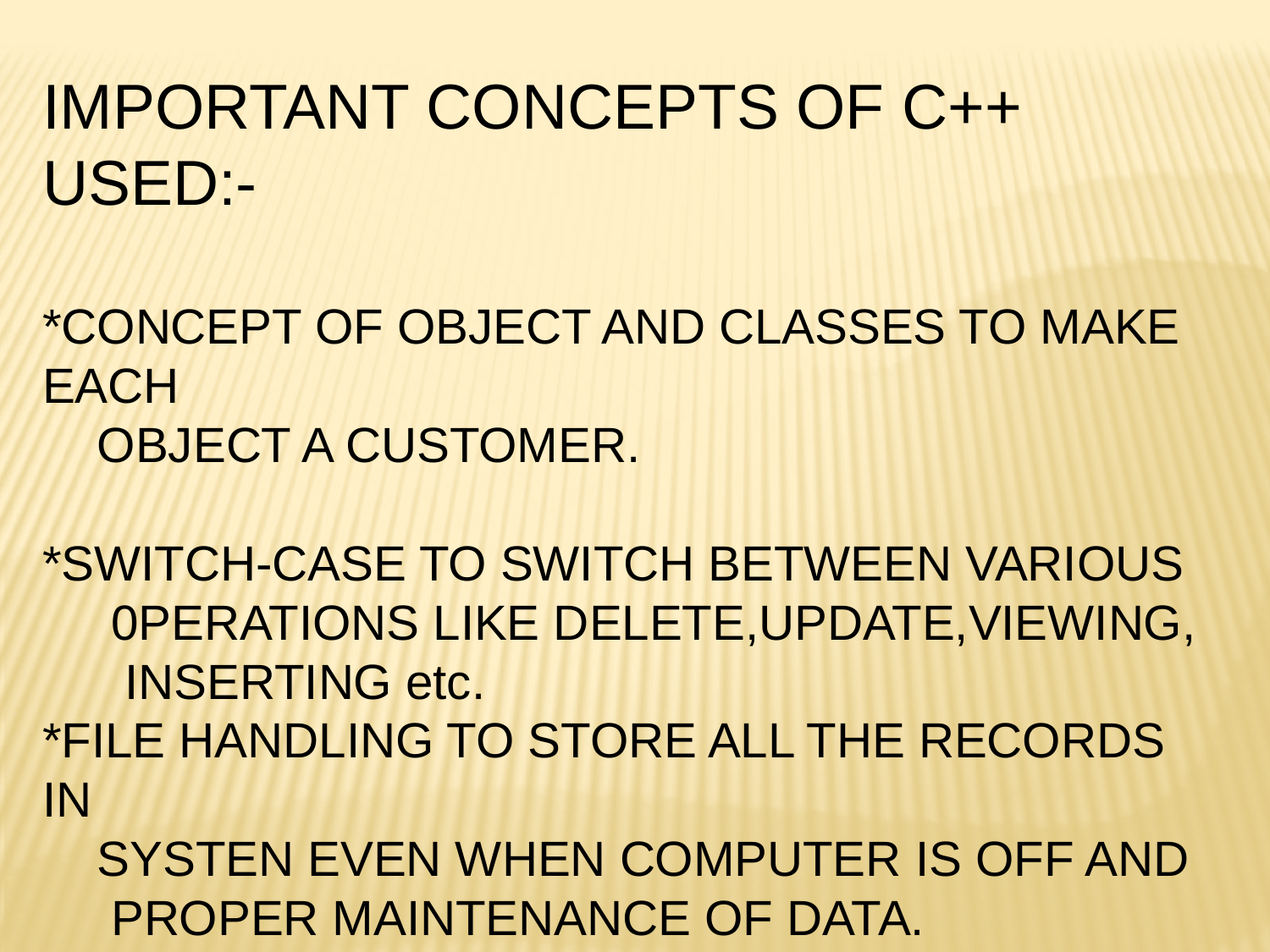

IMPORTANT CONCEPTS OF C++ USED:-

*CONCEPT OF OBJECT AND CLASSES TO MAKE EACH
    OBJECT A CUSTOMER.

*SWITCH-CASE TO SWITCH BETWEEN VARIOUS
     0PERATIONS LIKE DELETE,UPDATE,VIEWING,
      INSERTING etc.
*FILE HANDLING TO STORE ALL THE RECORDS IN
    SYSTEN EVEN WHEN COMPUTER IS OFF AND
     PROPER MAINTENANCE OF DATA.